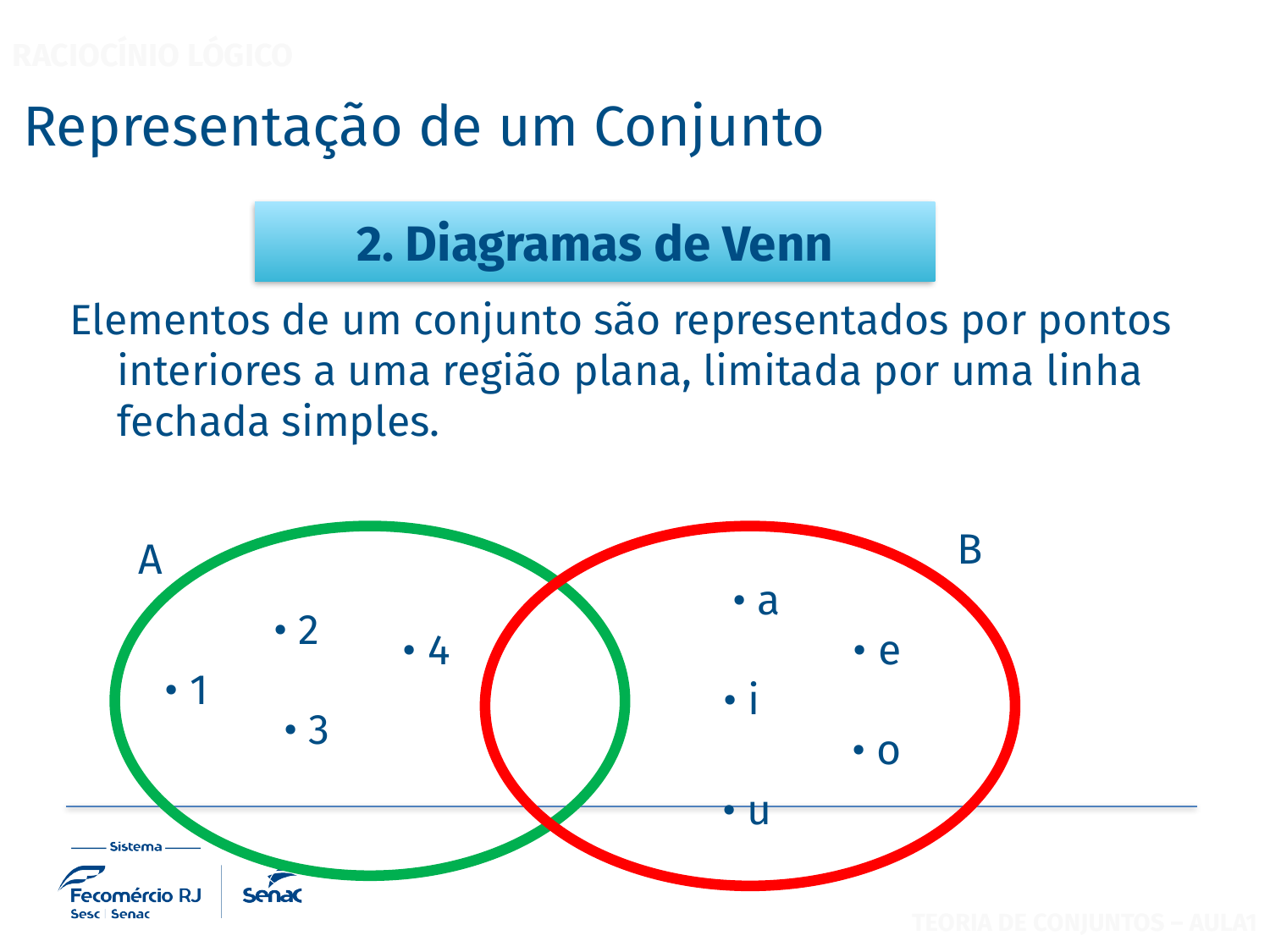

# Representação de um Conjunto
2. Diagramas de Venn
Elementos de um conjunto são representados por pontos interiores a uma região plana, limitada por uma linha fechada simples.

B

A

• a
• 2
• 4
• e
• 1
• i
• 3
• o
• u